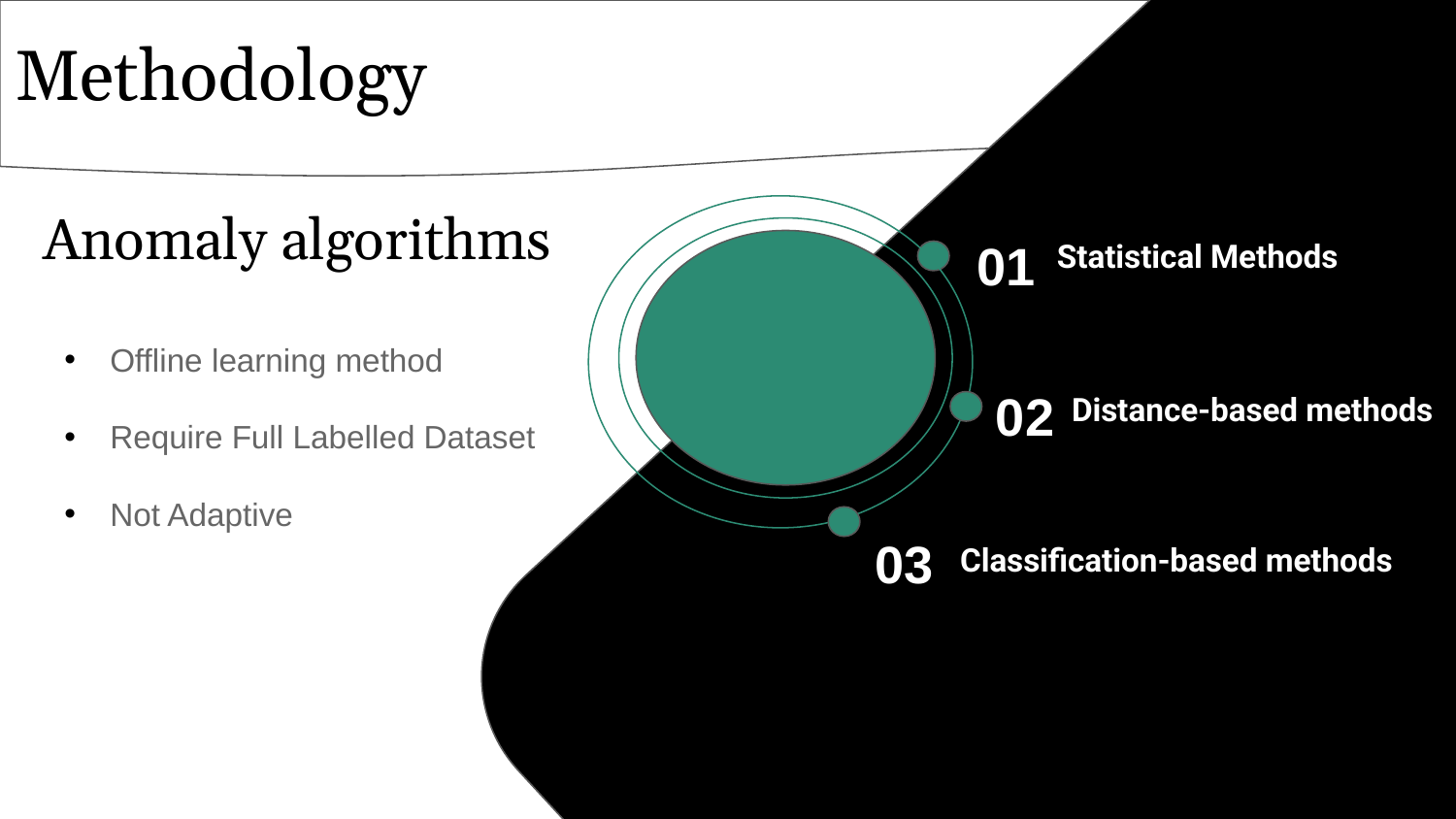

Methodology

Anomaly algorithms

01

Statistical Methods

Offline learning method

Require Full Labelled Dataset

Not Adaptive
02
Distance-based methods

03
Classification-based methods